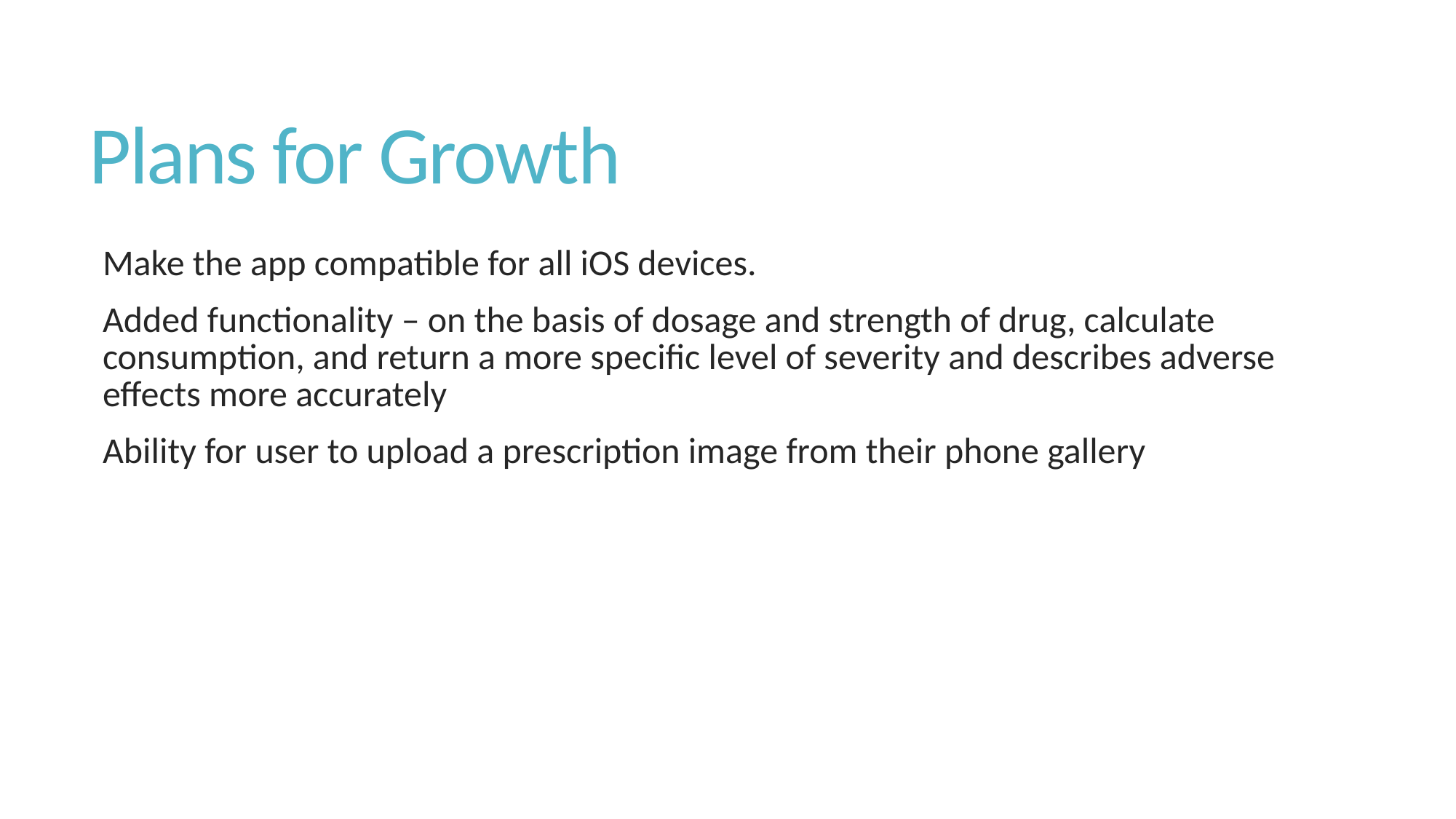

# Plans for Growth
Make the app compatible for all iOS devices.
Added functionality – on the basis of dosage and strength of drug, calculate consumption, and return a more specific level of severity and describes adverse effects more accurately
Ability for user to upload a prescription image from their phone gallery